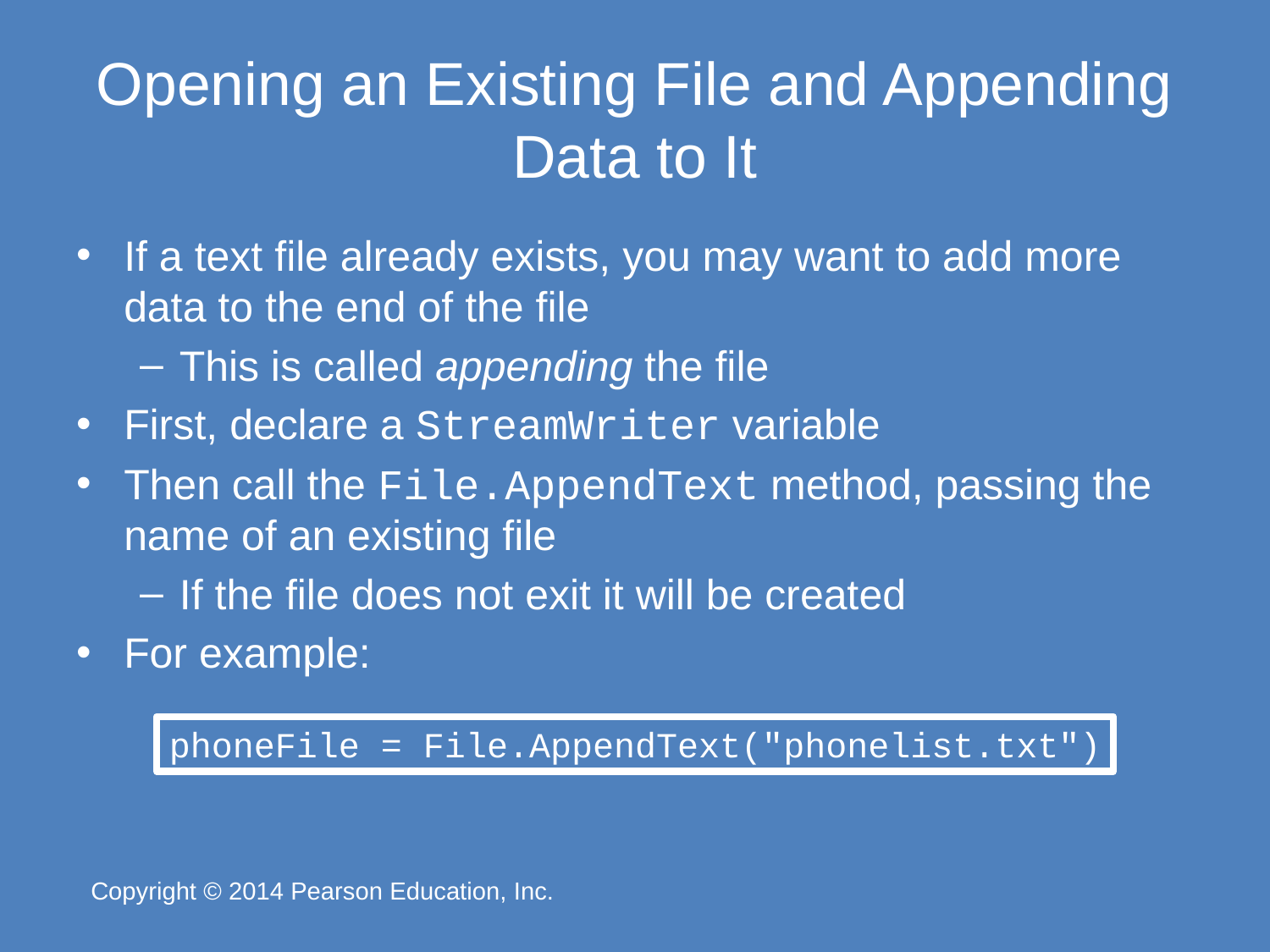

# Opening an Existing File and Appending Data to It
If a text file already exists, you may want to add more data to the end of the file
This is called appending the file
First, declare a StreamWriter variable
Then call the File.AppendText method, passing the name of an existing file
If the file does not exit it will be created
For example:

phoneFile = File.AppendText("phonelist.txt")